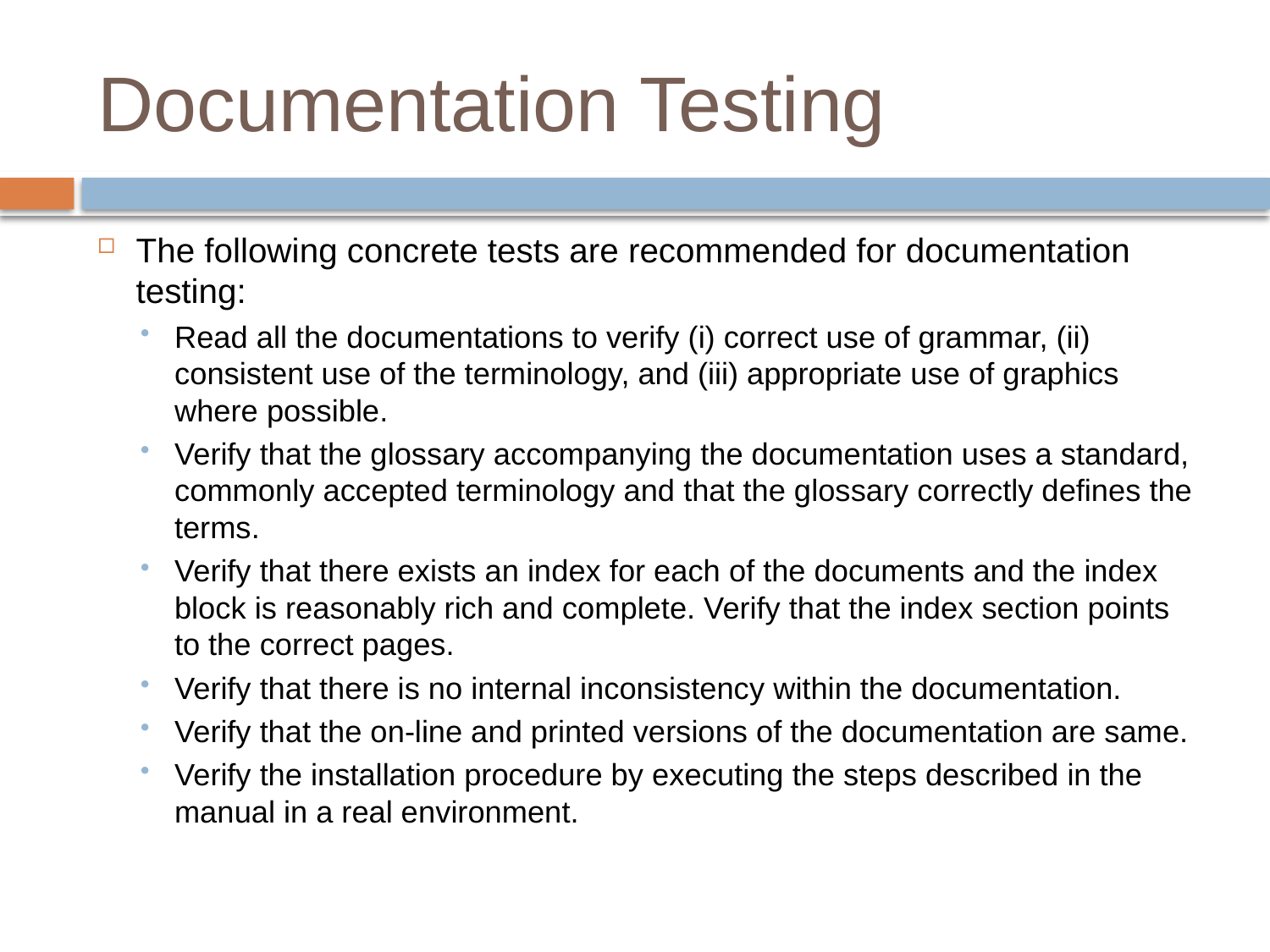

# Documentation Testing
The following concrete tests are recommended for documentation testing:
Read all the documentations to verify (i) correct use of grammar, (ii) consistent use of the terminology, and (iii) appropriate use of graphics where possible.
Verify that the glossary accompanying the documentation uses a standard, commonly accepted terminology and that the glossary correctly defines the terms.
Verify that there exists an index for each of the documents and the index block is reasonably rich and complete. Verify that the index section points to the correct pages.
Verify that there is no internal inconsistency within the documentation.
Verify that the on-line and printed versions of the documentation are same.
Verify the installation procedure by executing the steps described in the manual in a real environment.